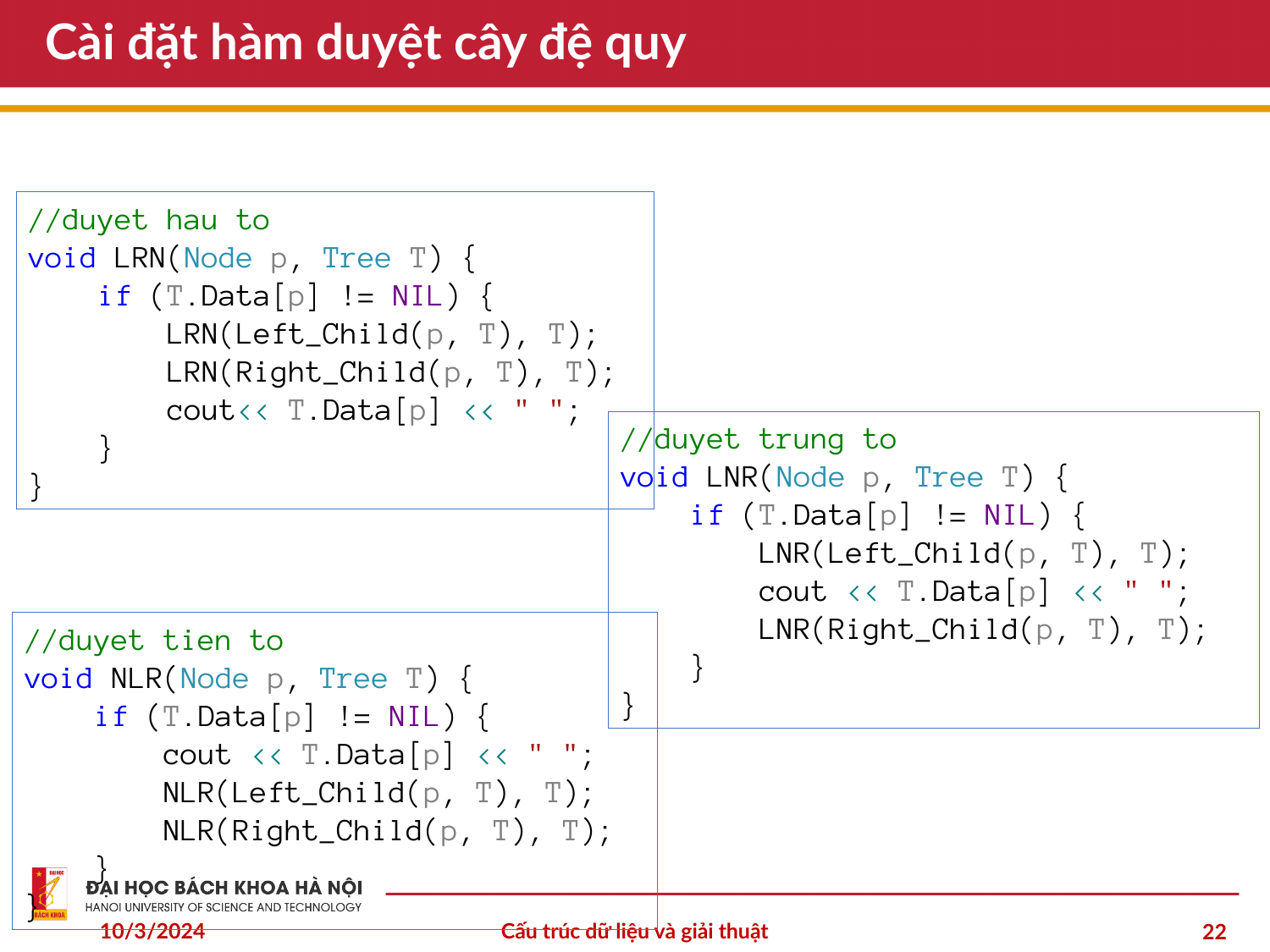

# Cài đặt hàm duyệt cây đệ quy

//duyet hau to
void LRN(Node p, Tree T) {
    if (T.Data[p] != NIL) {
        LRN(Left_Child(p, T), T);
        LRN(Right_Child(p, T), T);
        cout<< T.Data[p] << " ";
    }
}
//duyet trung to
void LNR(Node p, Tree T) {
    if (T.Data[p] != NIL) {
        LNR(Left_Child(p, T), T);
        cout << T.Data[p] << " ";
        LNR(Right_Child(p, T), T);
    }
}
//duyet tien to
void NLR(Node p, Tree T) {
    if (T.Data[p] != NIL) {
        cout << T.Data[p] << " ";
        NLR(Left_Child(p, T), T);
        NLR(Right_Child(p, T), T);
    }
}
10/3/2024
Cấu trúc dữ liệu và giải thuật
22